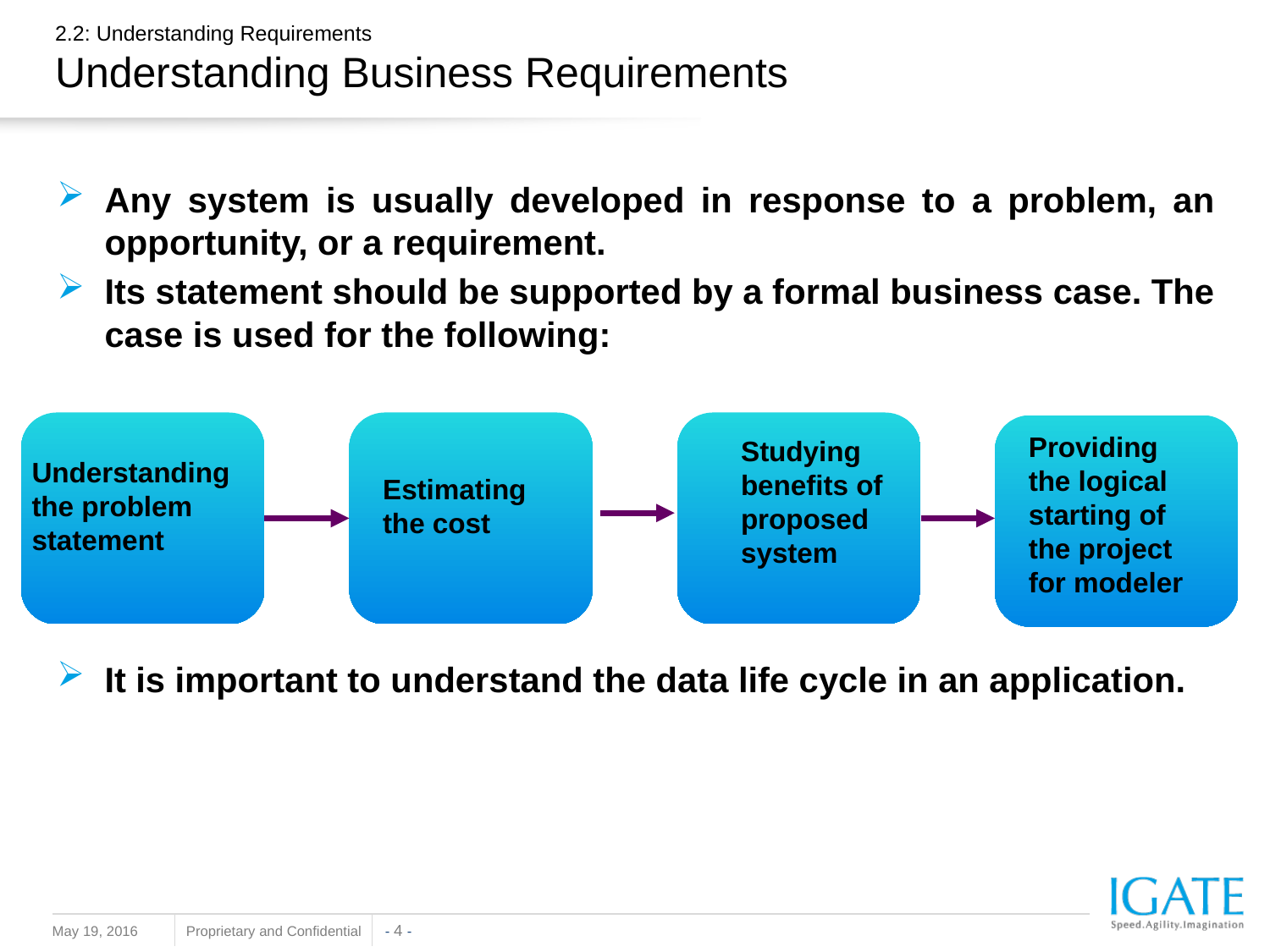

# 2.2: Understanding Requirements Understanding Business Requirements
Any system is usually developed in response to a problem, an opportunity, or a requirement.
Its statement should be supported by a formal business case. The case is used for the following:

It is important to understand the data life cycle in an application.

Providing the logical starting of the project for modeler
Studying benefits of proposed system
Understanding the problem statement
Estimating the cost